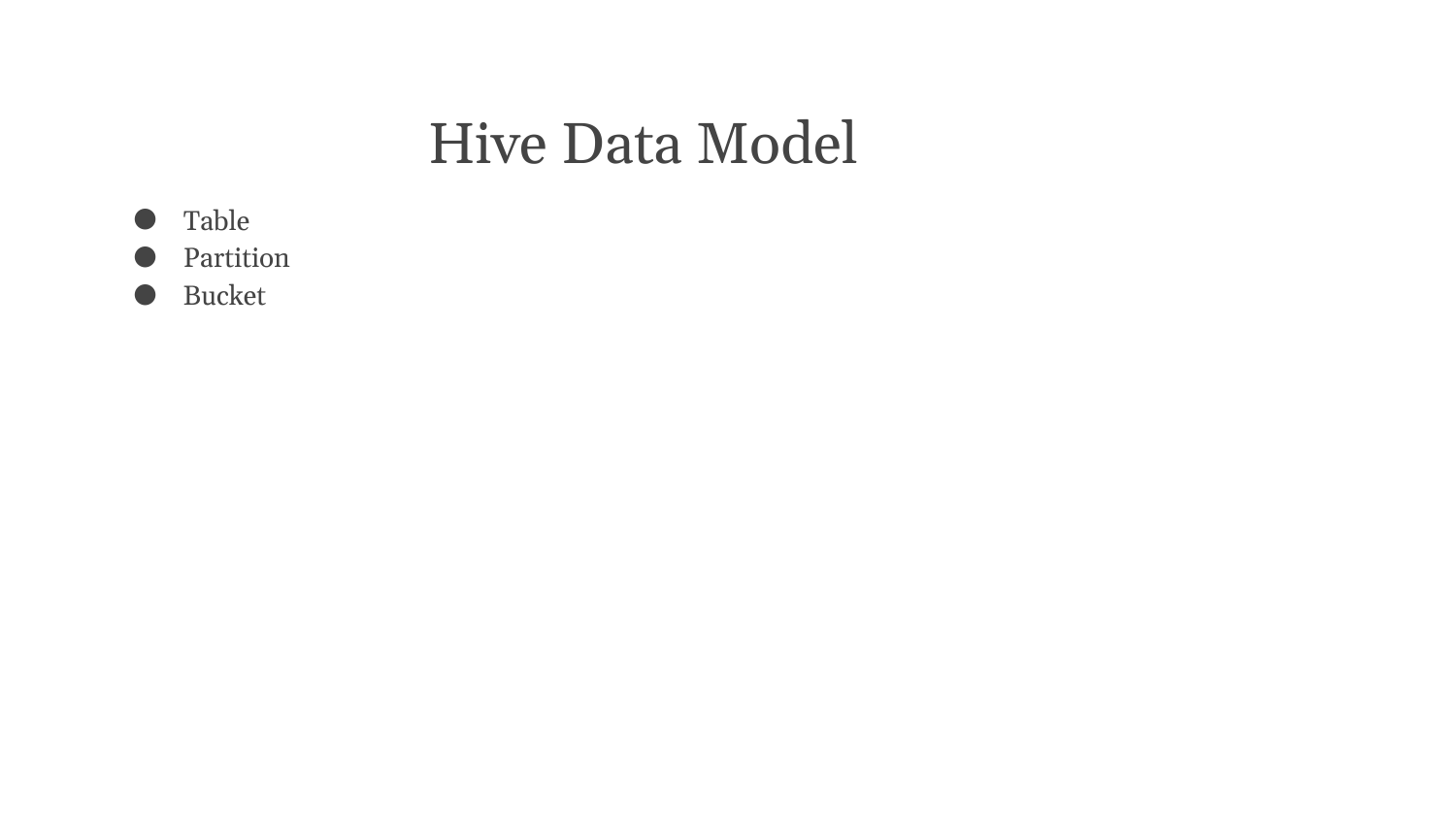

# Hive Data Model

Table
Partition
Bucket